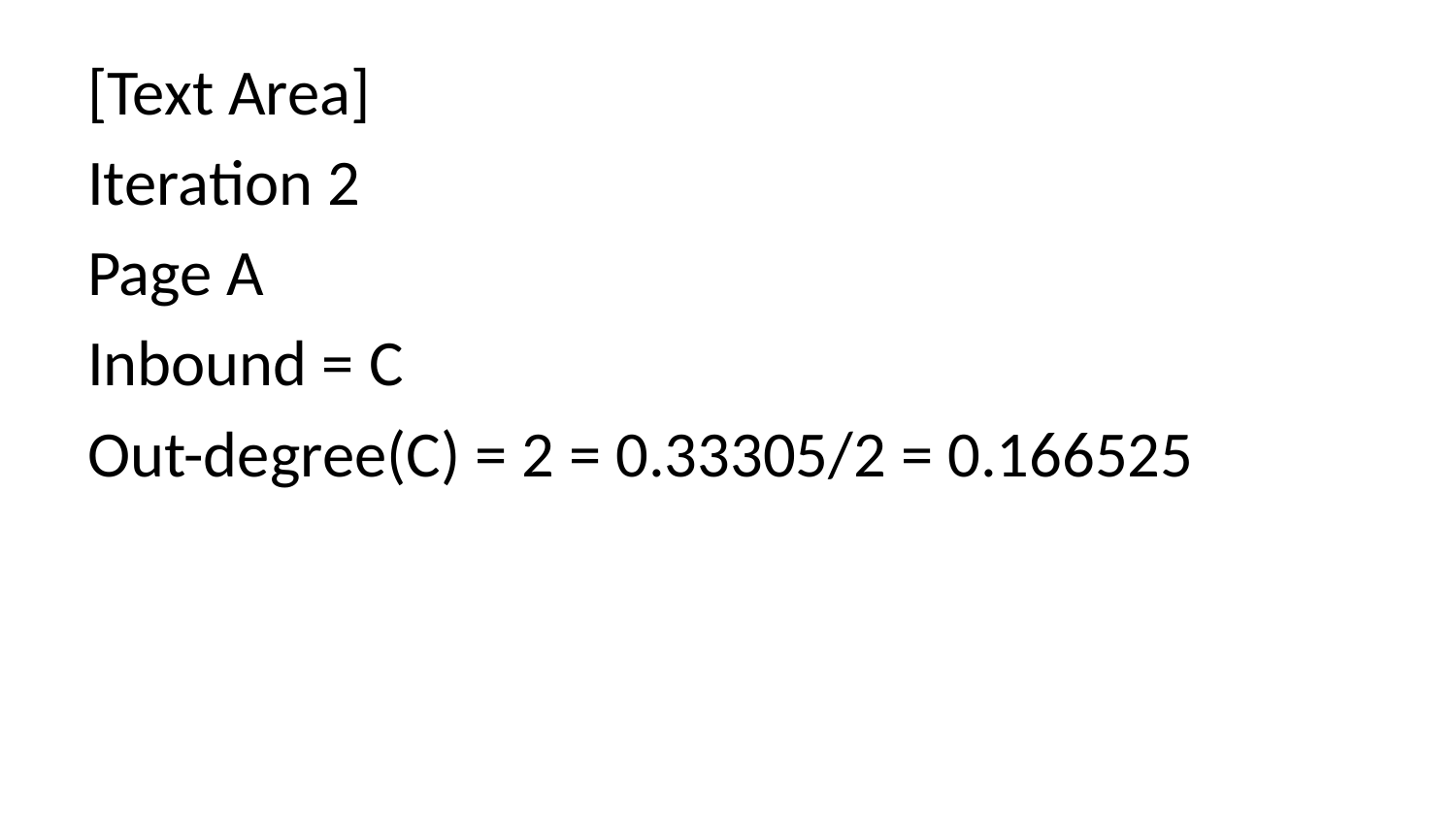

[Text Area]
Iteration 2
Page A
Inbound = C
Out-degree(C) = 2 = 0.33305/2 = 0.166525